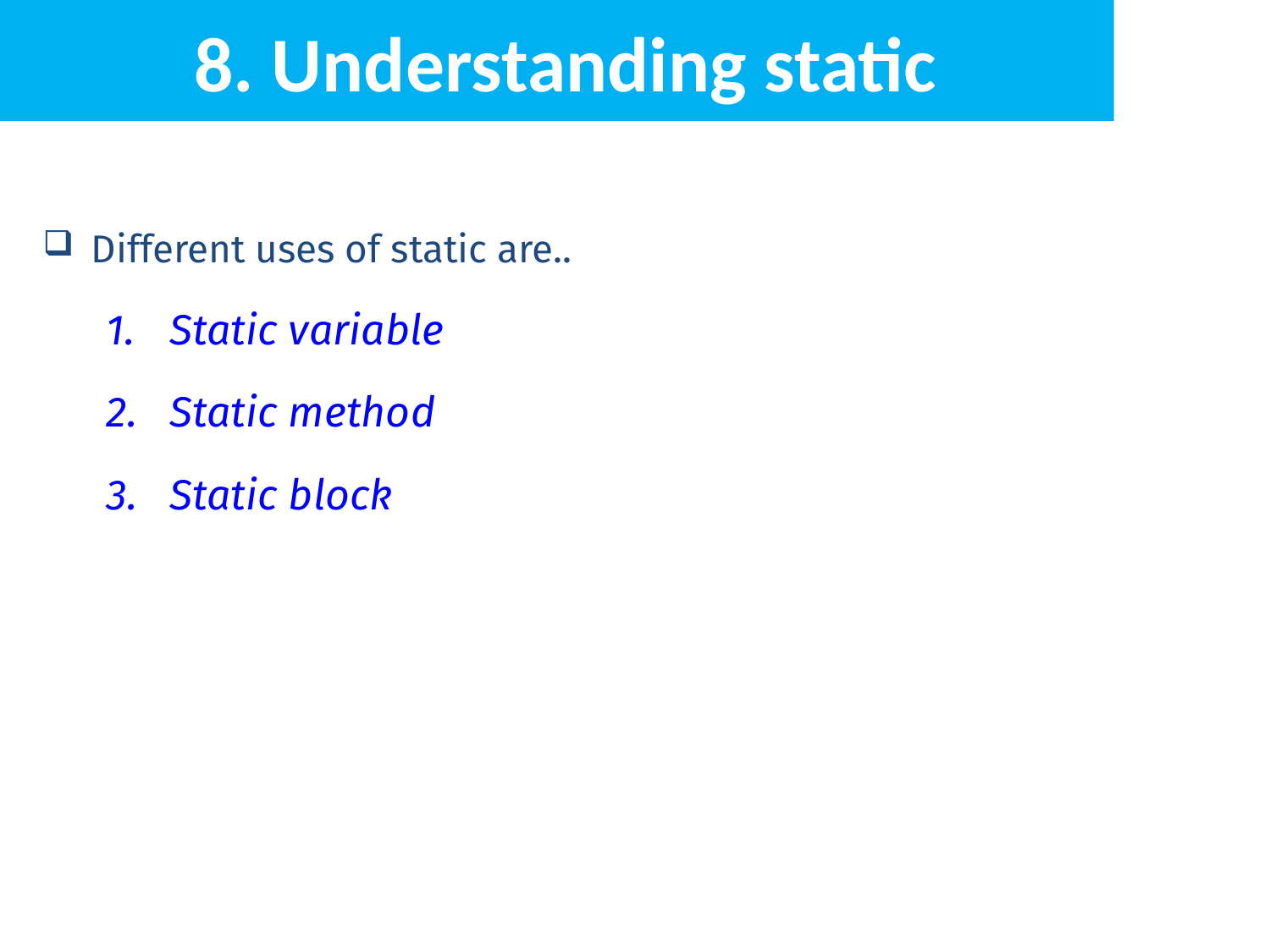

# 8. Understanding static

Different uses of static are..
Static variable
Static method
Static block